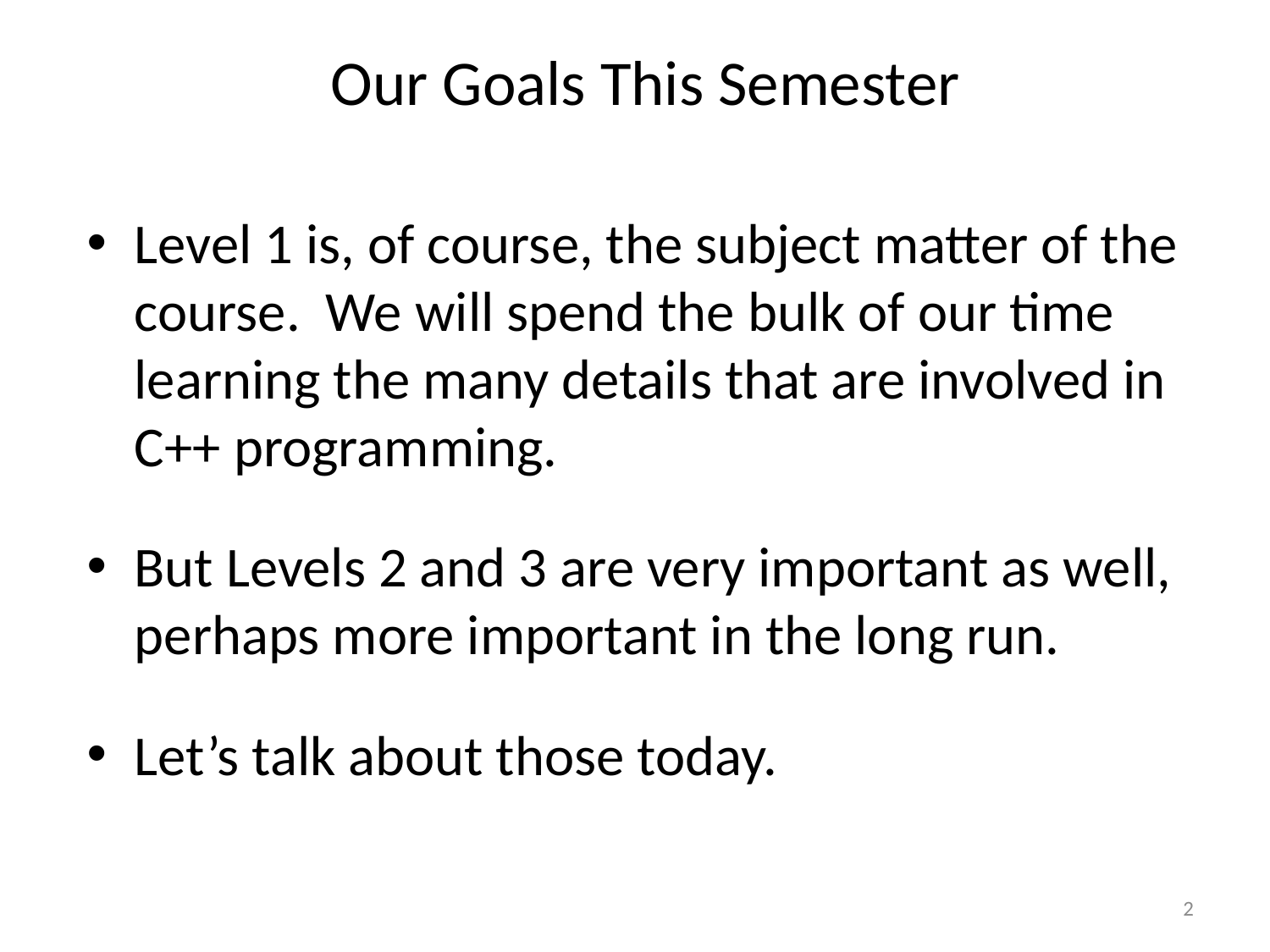

Our Goals This Semester
Level 1 is, of course, the subject matter of the course.  We will spend the bulk of our time learning the many details that are involved in C++ programming.
But Levels 2 and 3 are very important as well, perhaps more important in the long run.
Let’s talk about those today.

2